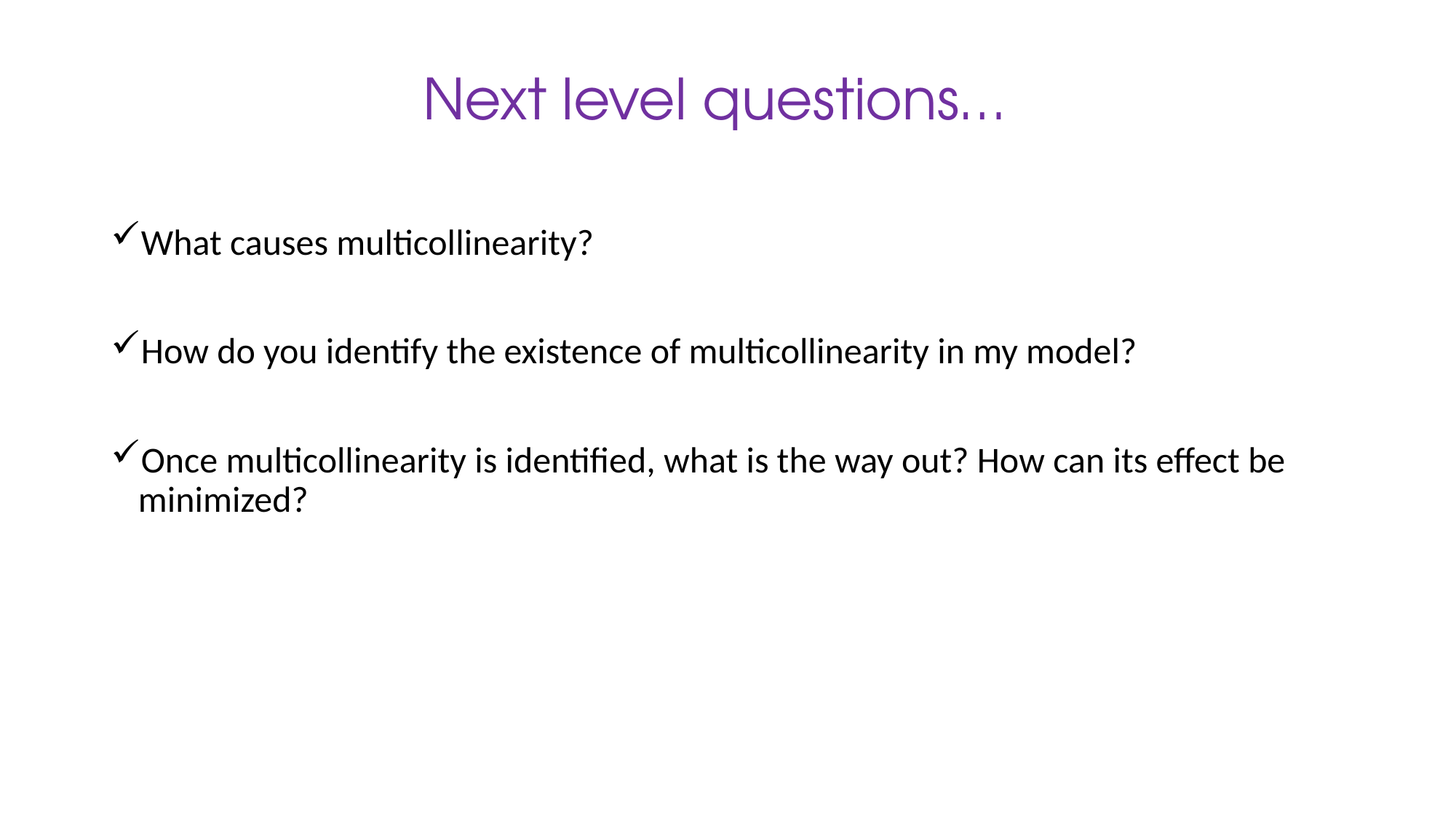

Next level questions…
What causes multicollinearity?

How do you identify the existence of multicollinearity in my model?

Once multicollinearity is identified, what is the way out? How can its effect be minimized?